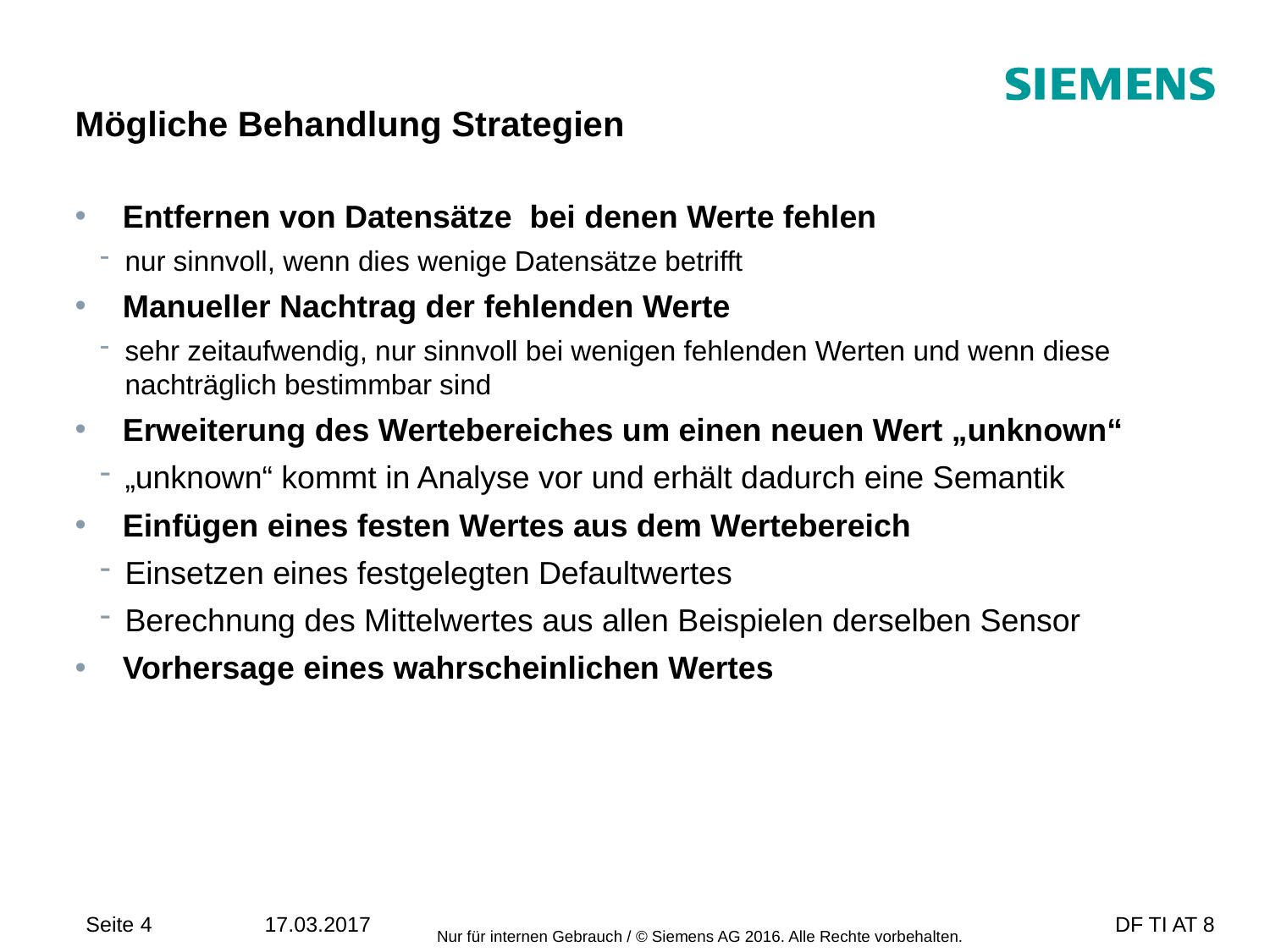

# Mögliche Behandlung Strategien
Entfernen von Datensätze  bei denen Werte fehlen
nur sinnvoll, wenn dies wenige Datensätze betrifft
Manueller Nachtrag der fehlenden Werte
sehr zeitaufwendig, nur sinnvoll bei wenigen fehlenden Werten und wenn diese nachträglich bestimmbar sind
Erweiterung des Wertebereiches um einen neuen Wert „unknown“
„unknown“ kommt in Analyse vor und erhält dadurch eine Semantik
Einfügen eines festen Wertes aus dem Wertebereich
Einsetzen eines festgelegten Defaultwertes
Berechnung des Mittelwertes aus allen Beispielen derselben Sensor
Vorhersage eines wahrscheinlichen Wertes